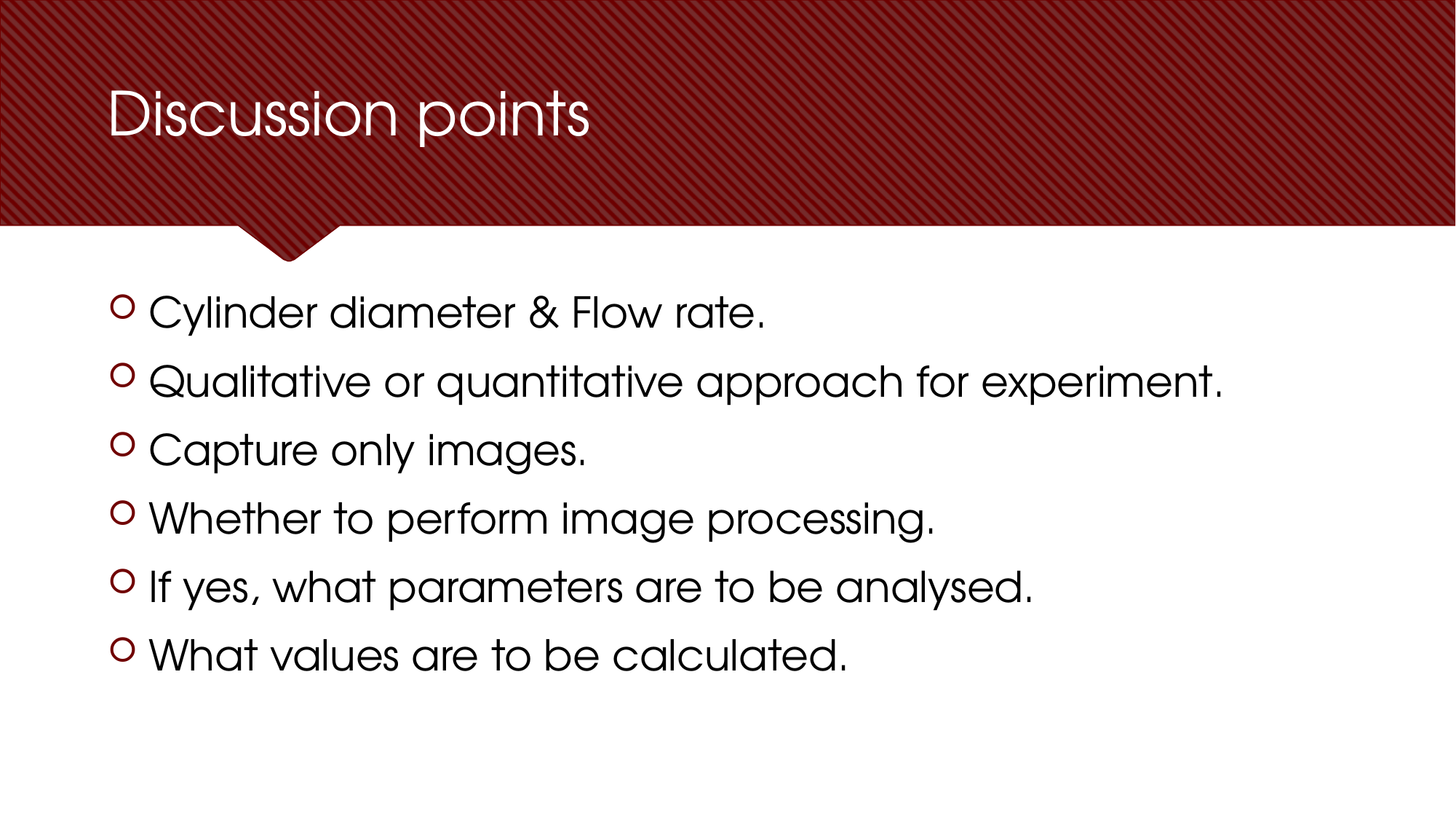

# Discussion points
Cylinder diameter & Flow rate.
Qualitative or quantitative approach for experiment.
Capture only images.
Whether to perform image processing.
If yes, what parameters are to be analysed.
What values are to be calculated.